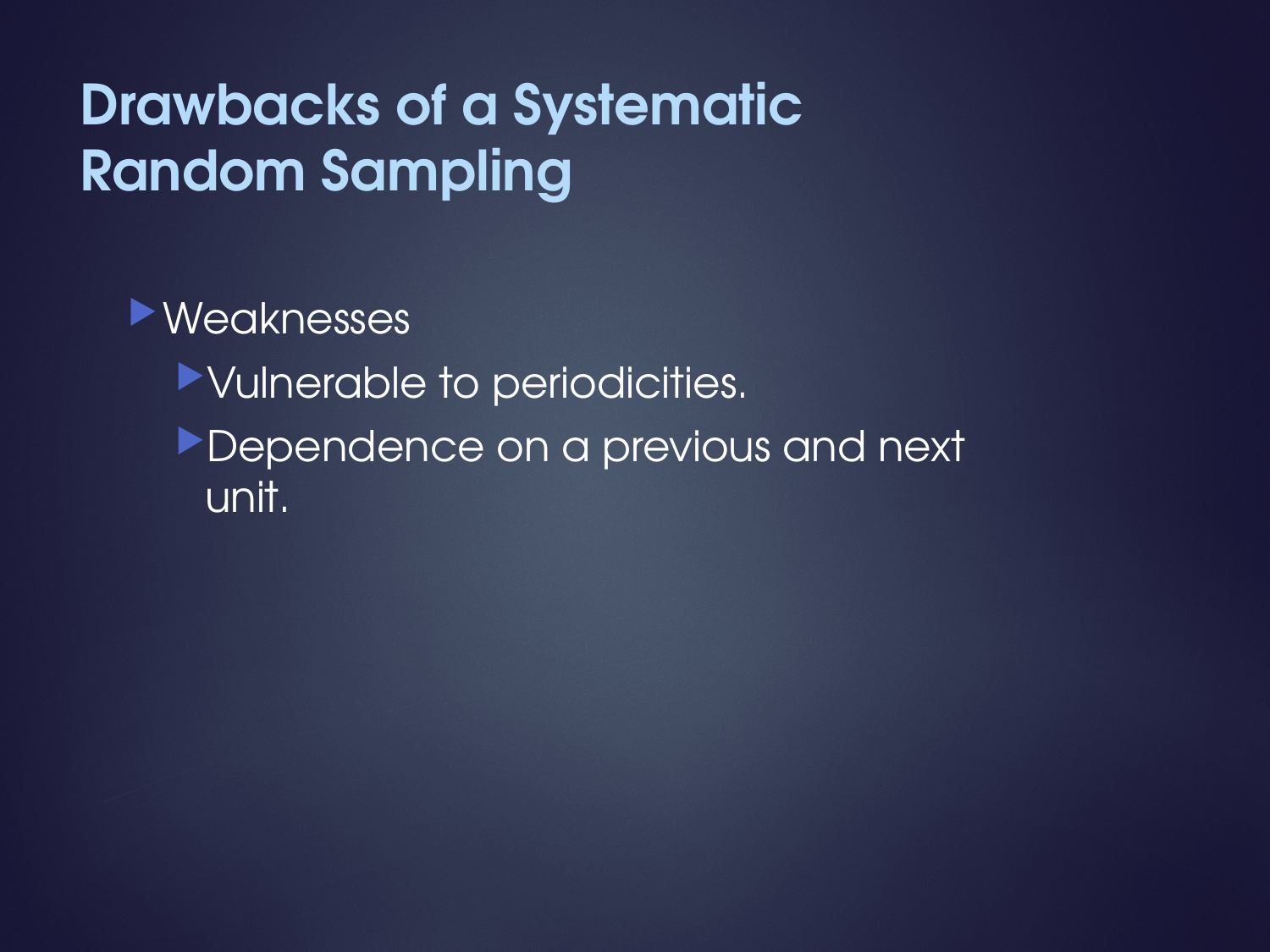

# Drawbacks of a Systematic Random Sampling
Weaknesses
Vulnerable to periodicities.
Dependence on a previous and next unit.